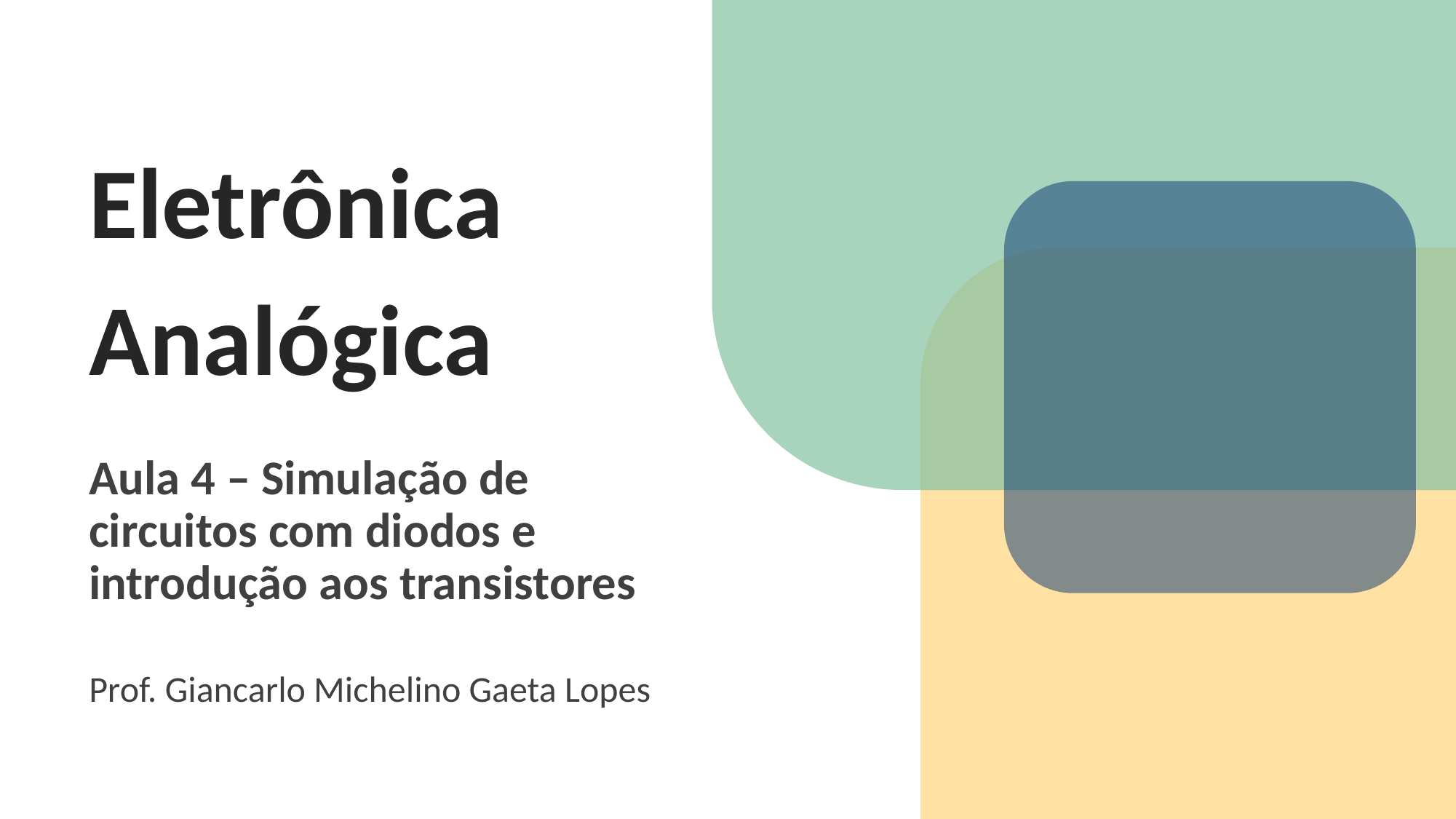

Eletrônica Analógica
Aula 4 – Simulação de circuitos com diodos e introdução aos transistores
Prof. Giancarlo Michelino Gaeta Lopes